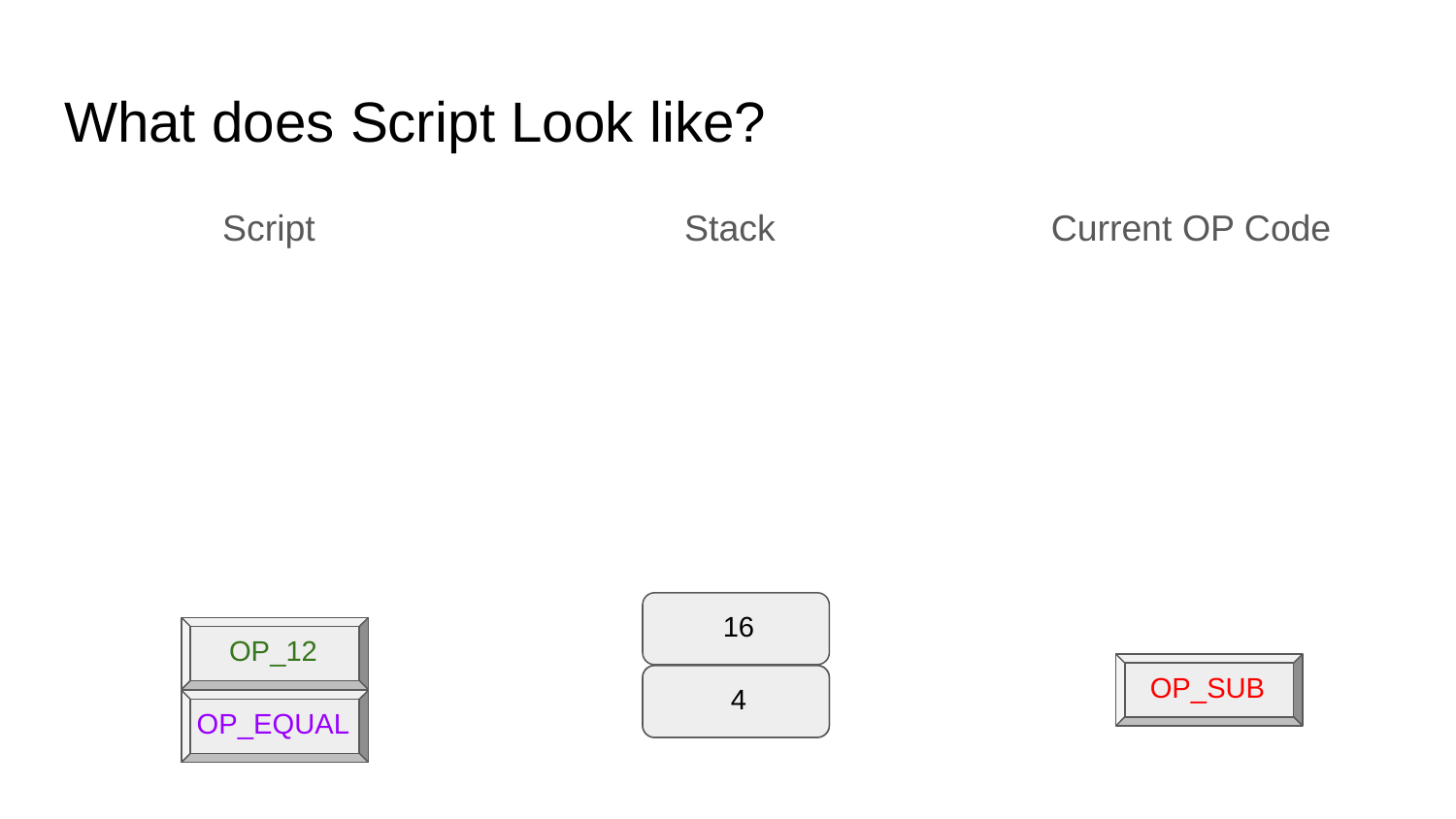

# What does Script Look like?
Script
Stack
Current OP Code

16

OP_12

OP_SUB

4
4

OP_EQUAL